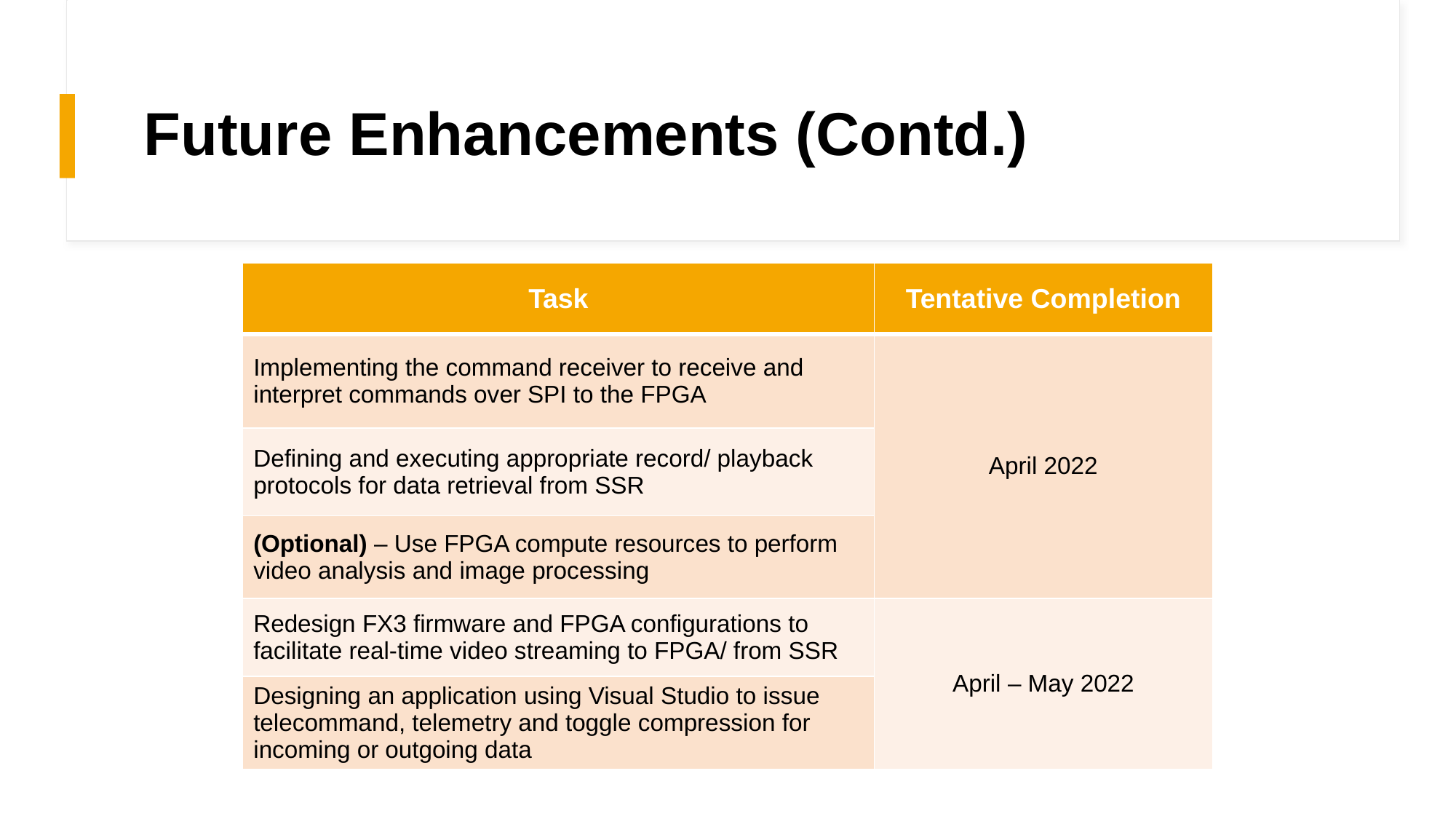

# Future Enhancements (Contd.)
| Task | Tentative Completion |
| --- | --- |
| Implementing the command receiver to receive and interpret commands over SPI to the FPGA | April 2022 |
| Defining and executing appropriate record/ playback protocols for data retrieval from SSR | February – March 2022 |
| (Optional) – Use FPGA compute resources to perform video analysis and image processing | March 2022 |
| Redesign FX3 firmware and FPGA configurations to facilitate real-time video streaming to FPGA/ from SSR | April – May 2022 |
| Designing an application using Visual Studio to issue telecommand, telemetry and toggle compression for incoming or outgoing data |  |